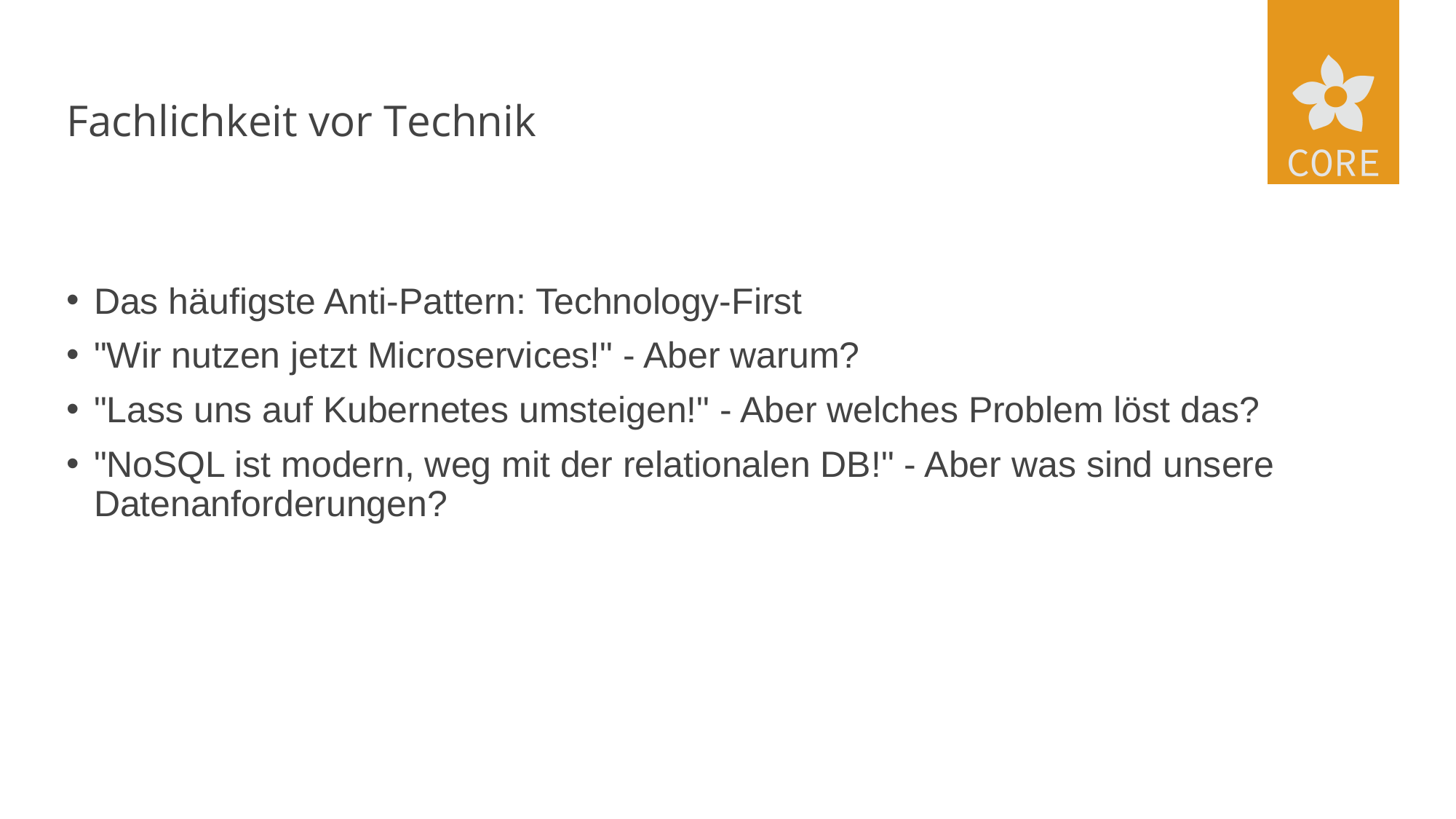

# Fachlichkeit vor Technik

Das häufigste Anti-Pattern: Technology-First
"Wir nutzen jetzt Microservices!" - Aber warum?
"Lass uns auf Kubernetes umsteigen!" - Aber welches Problem löst das?
"NoSQL ist modern, weg mit der relationalen DB!" - Aber was sind unsere Datenanforderungen?